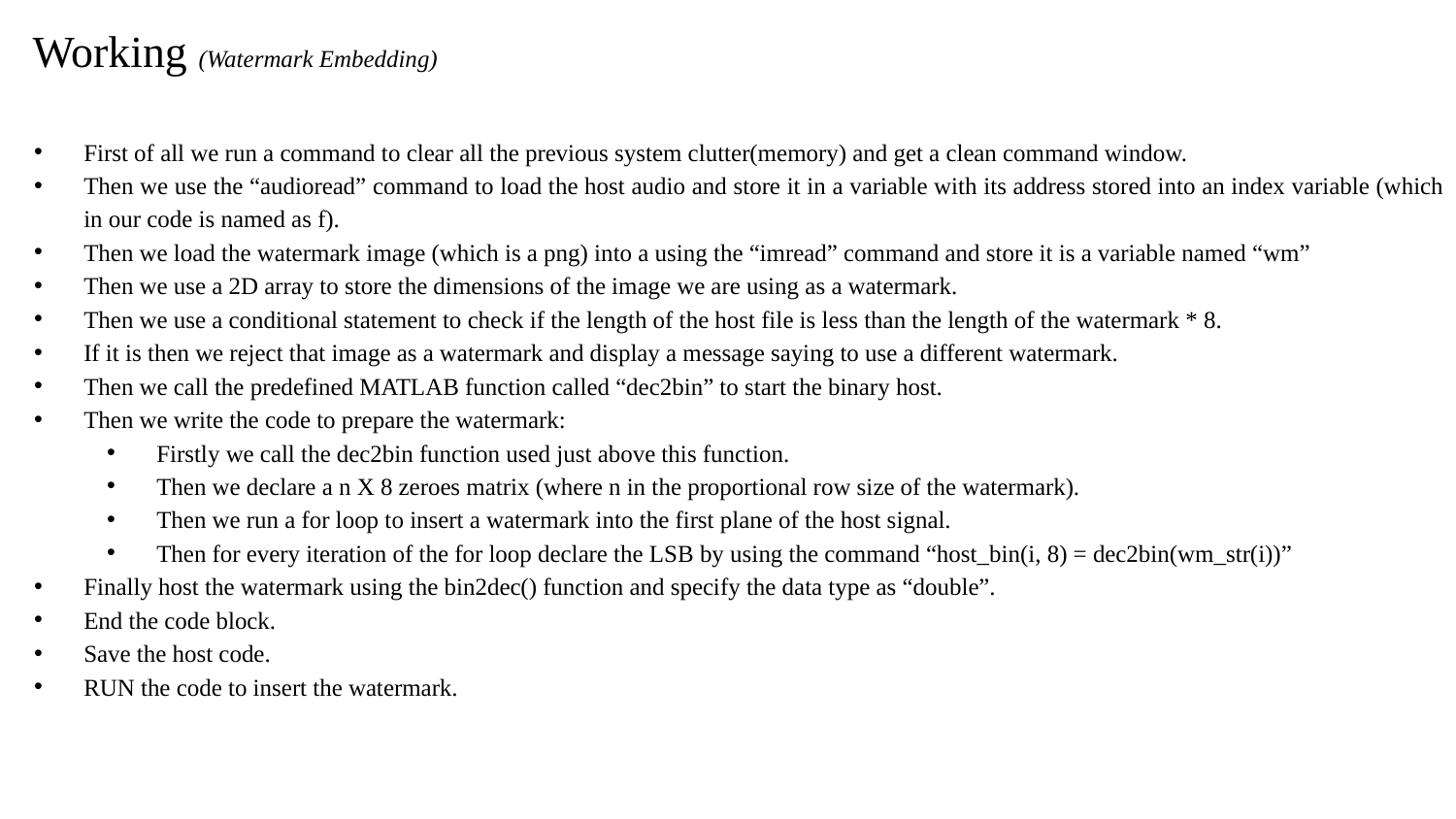

# Working (Watermark Embedding)
First of all we run a command to clear all the previous system clutter(memory) and get a clean command window.
Then we use the “audioread” command to load the host audio and store it in a variable with its address stored into an index variable (which in our code is named as f).
Then we load the watermark image (which is a png) into a using the “imread” command and store it is a variable named “wm”
Then we use a 2D array to store the dimensions of the image we are using as a watermark.
Then we use a conditional statement to check if the length of the host file is less than the length of the watermark * 8.
If it is then we reject that image as a watermark and display a message saying to use a different watermark.
Then we call the predefined MATLAB function called “dec2bin” to start the binary host.
Then we write the code to prepare the watermark:
Firstly we call the dec2bin function used just above this function.
Then we declare a n X 8 zeroes matrix (where n in the proportional row size of the watermark).
Then we run a for loop to insert a watermark into the first plane of the host signal.
Then for every iteration of the for loop declare the LSB by using the command “host_bin(i, 8) = dec2bin(wm_str(i))”
Finally host the watermark using the bin2dec() function and specify the data type as “double”.
End the code block.
Save the host code.
RUN the code to insert the watermark.